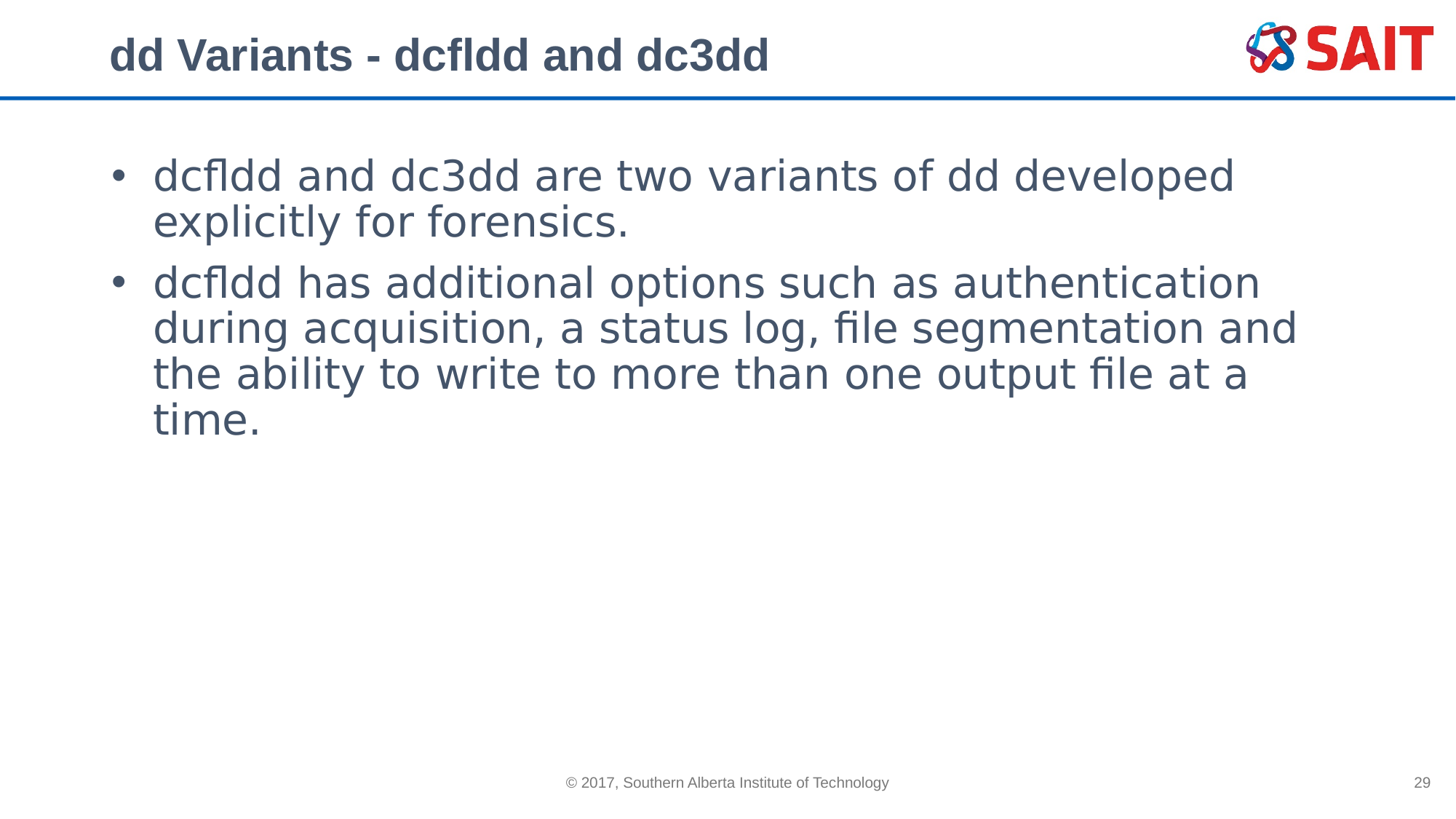

# dd Variants - dcfldd and dc3dd
dcfldd and dc3dd are two variants of dd developed explicitly for forensics.
dcfldd has additional options such as authentication during acquisition, a status log, file segmentation and the ability to write to more than one output file at a time.